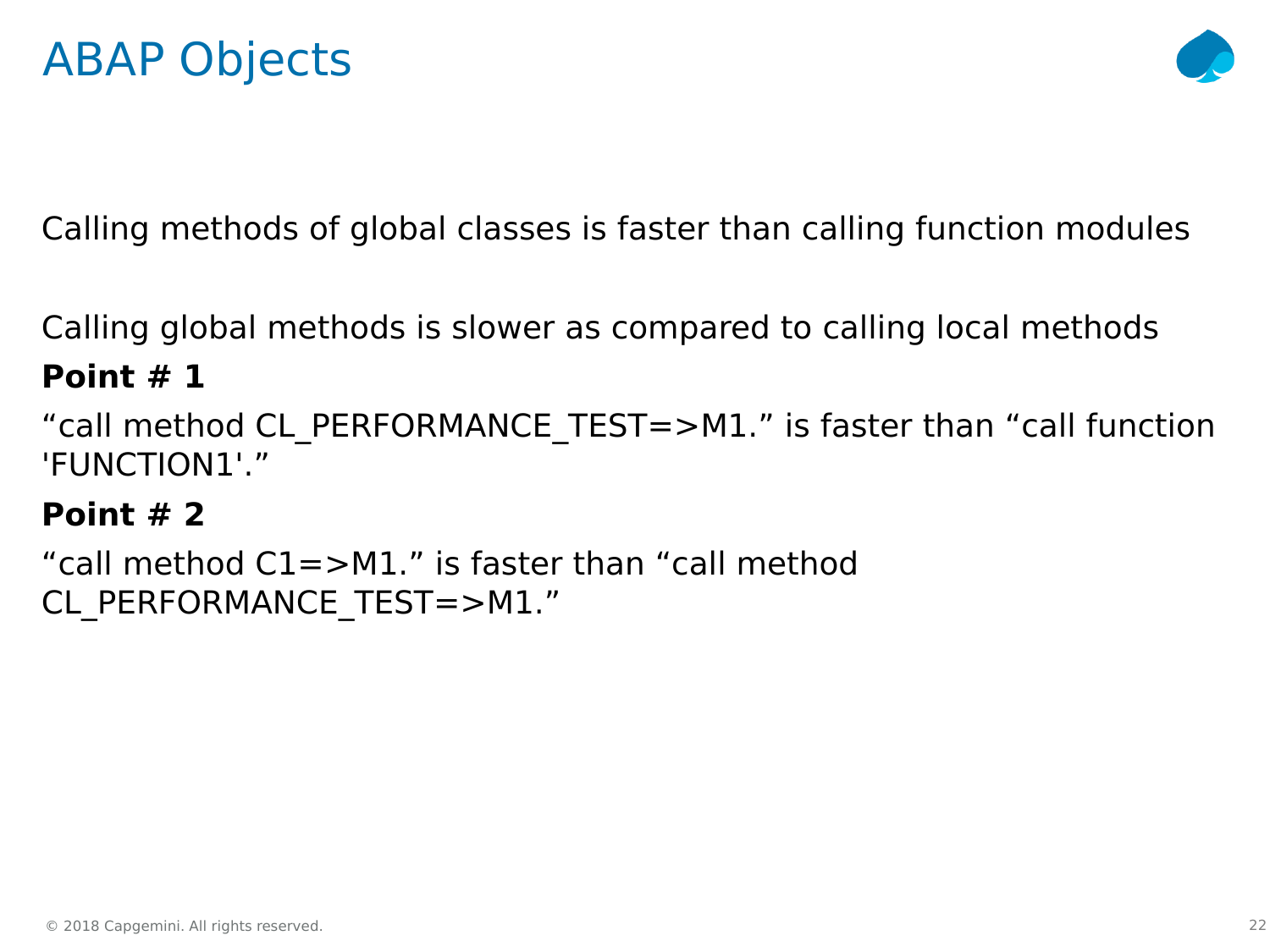

# ABAP Objects
Calling methods of global classes is faster than calling function modules

Calling global methods is slower as compared to calling local methods
Point # 1
“call method CL_PERFORMANCE_TEST=>M1.” is faster than “call function 'FUNCTION1'.”
Point # 2
“call method C1=>M1.” is faster than “call method CL_PERFORMANCE_TEST=>M1.”